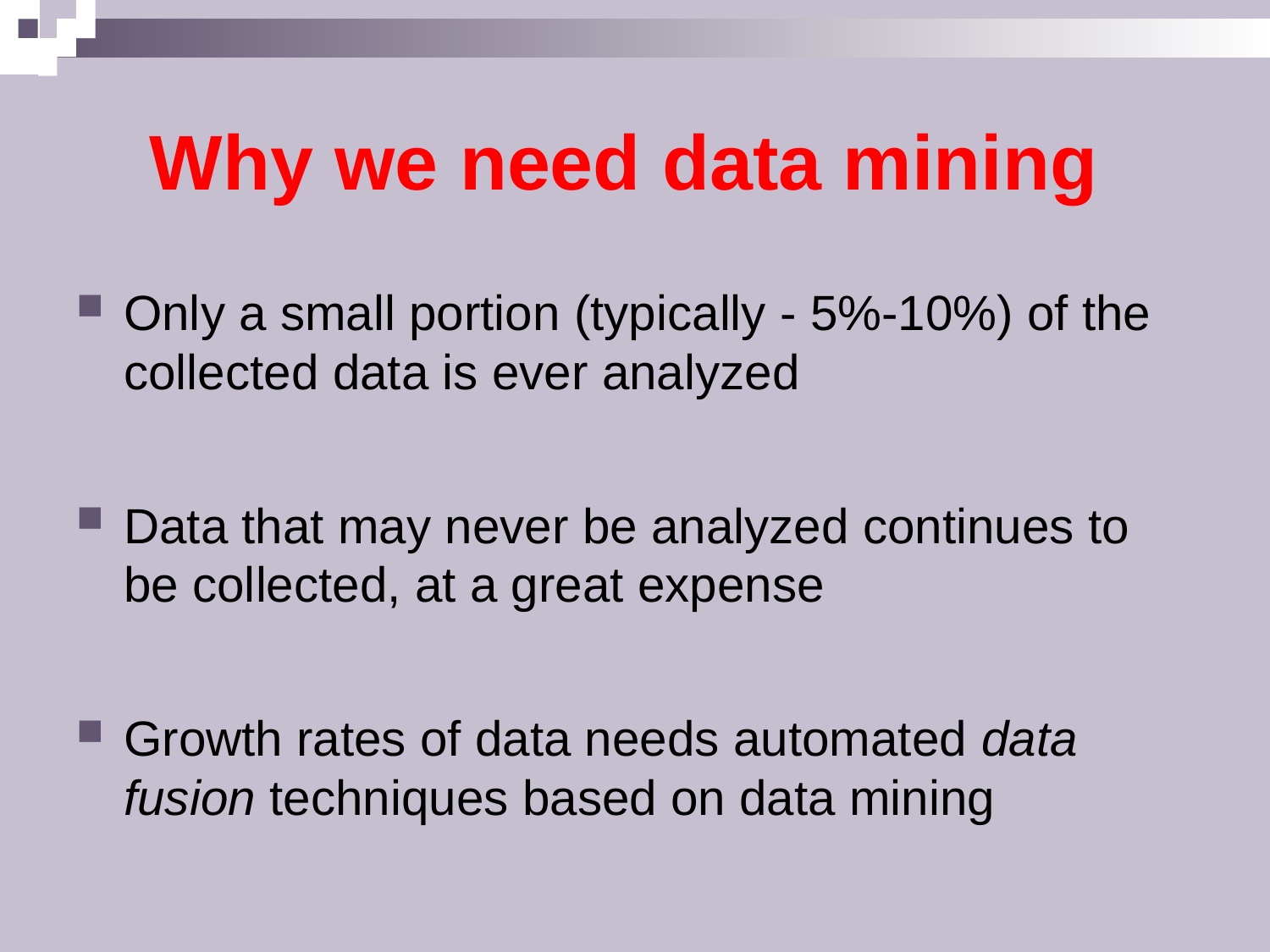

# Why we need data mining
Only a small portion (typically - 5%-10%) of the collected data is ever analyzed

Data that may never be analyzed continues to be collected, at a great expense

Growth rates of data needs automated data fusion techniques based on data mining